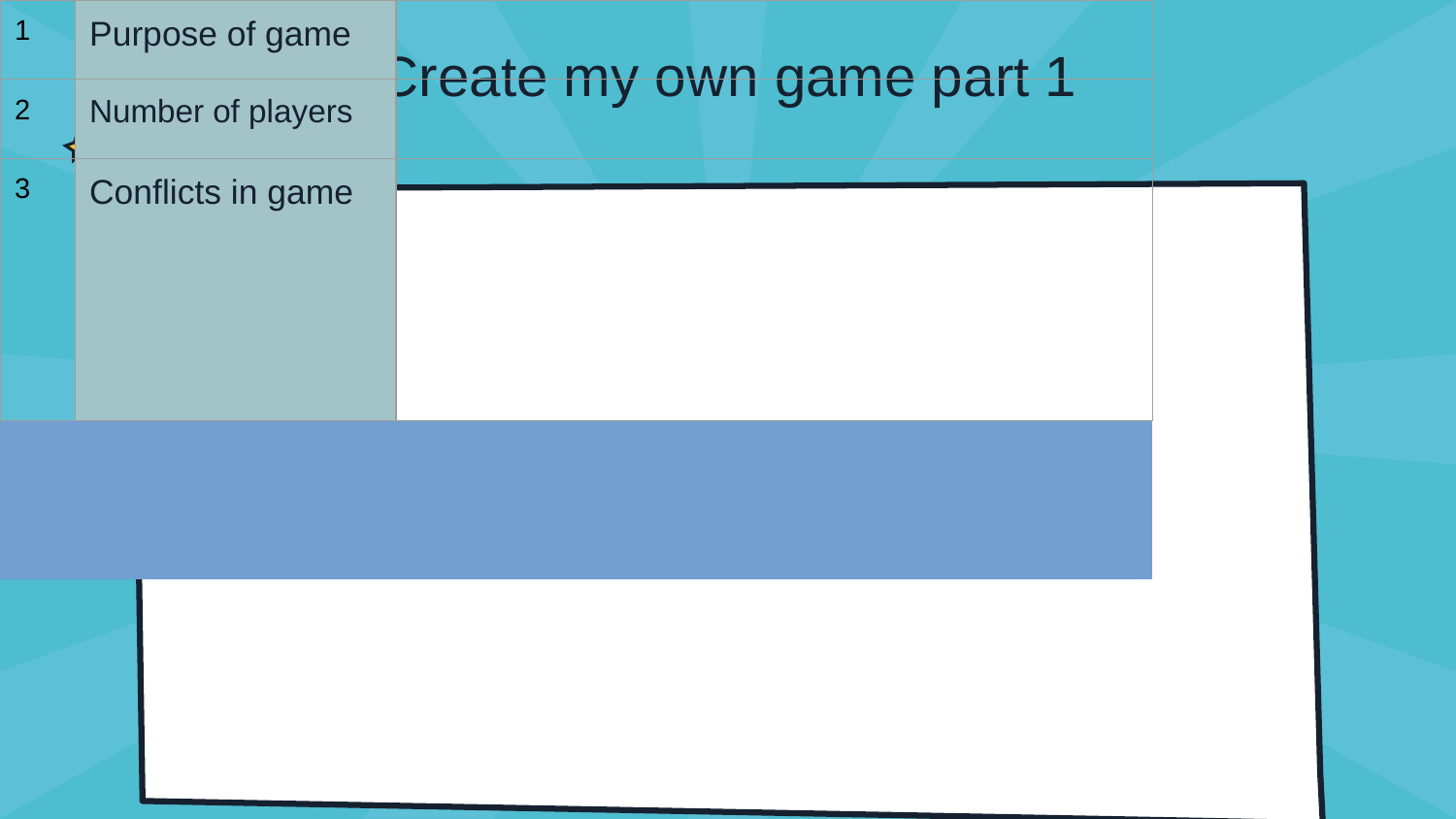

# Create my own game part 1

| 1 | Purpose of game |  |
| --- | --- | --- |
| 2 | Number of players |  |
| 3 | Conflicts in game |  |
|  |  |  |
|  |  |  |
|  |  |  |
| 4 | How to win? |  |
| 5 | Colors and shapes |  |